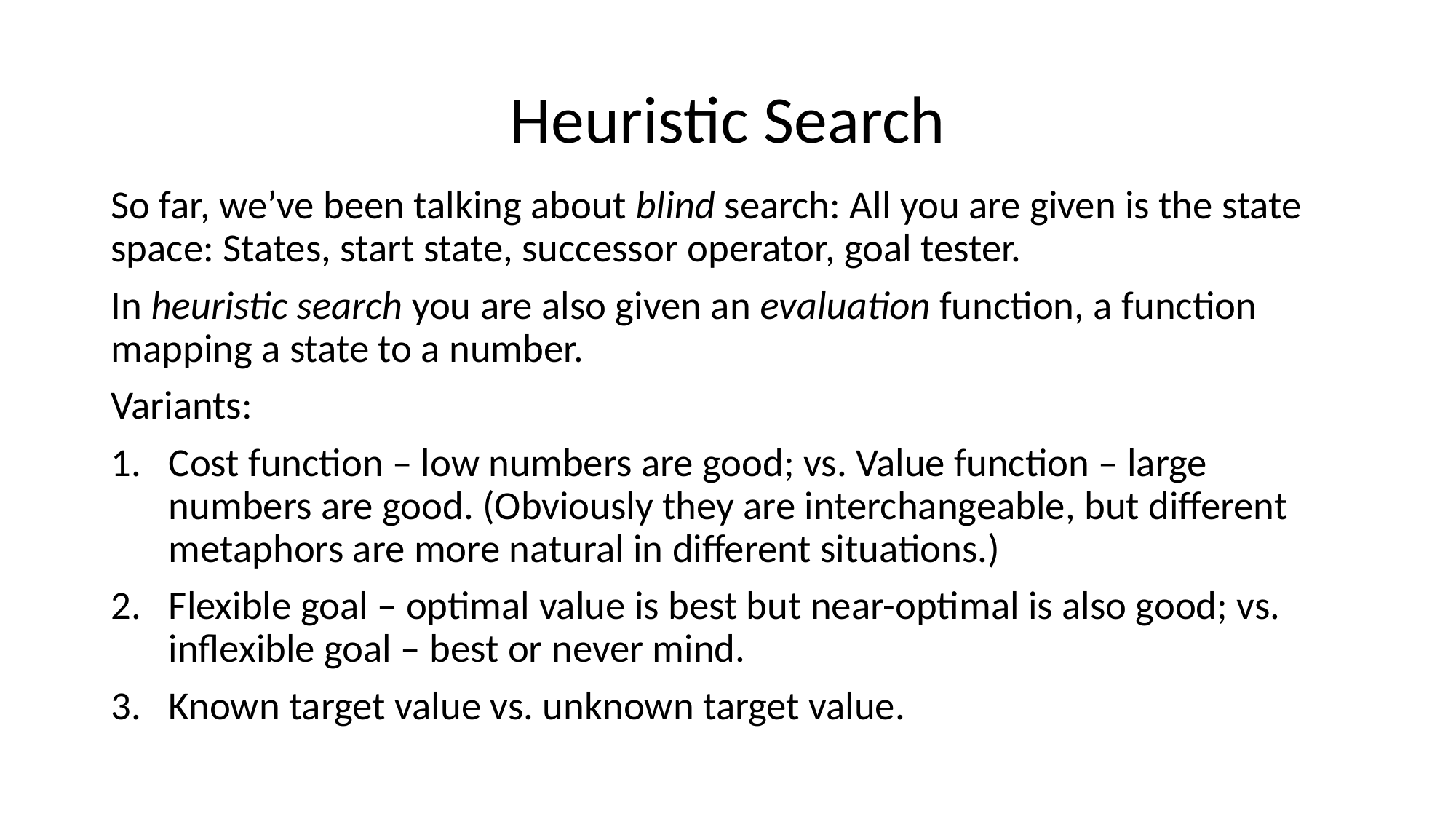

# Heuristic Search
So far, we’ve been talking about blind search: All you are given is the state space: States, start state, successor operator, goal tester.
In heuristic search you are also given an evaluation function, a function mapping a state to a number.
Variants:
Cost function – low numbers are good; vs. Value function – large numbers are good. (Obviously they are interchangeable, but different metaphors are more natural in different situations.)
Flexible goal – optimal value is best but near-optimal is also good; vs. inflexible goal – best or never mind.
Known target value vs. unknown target value.